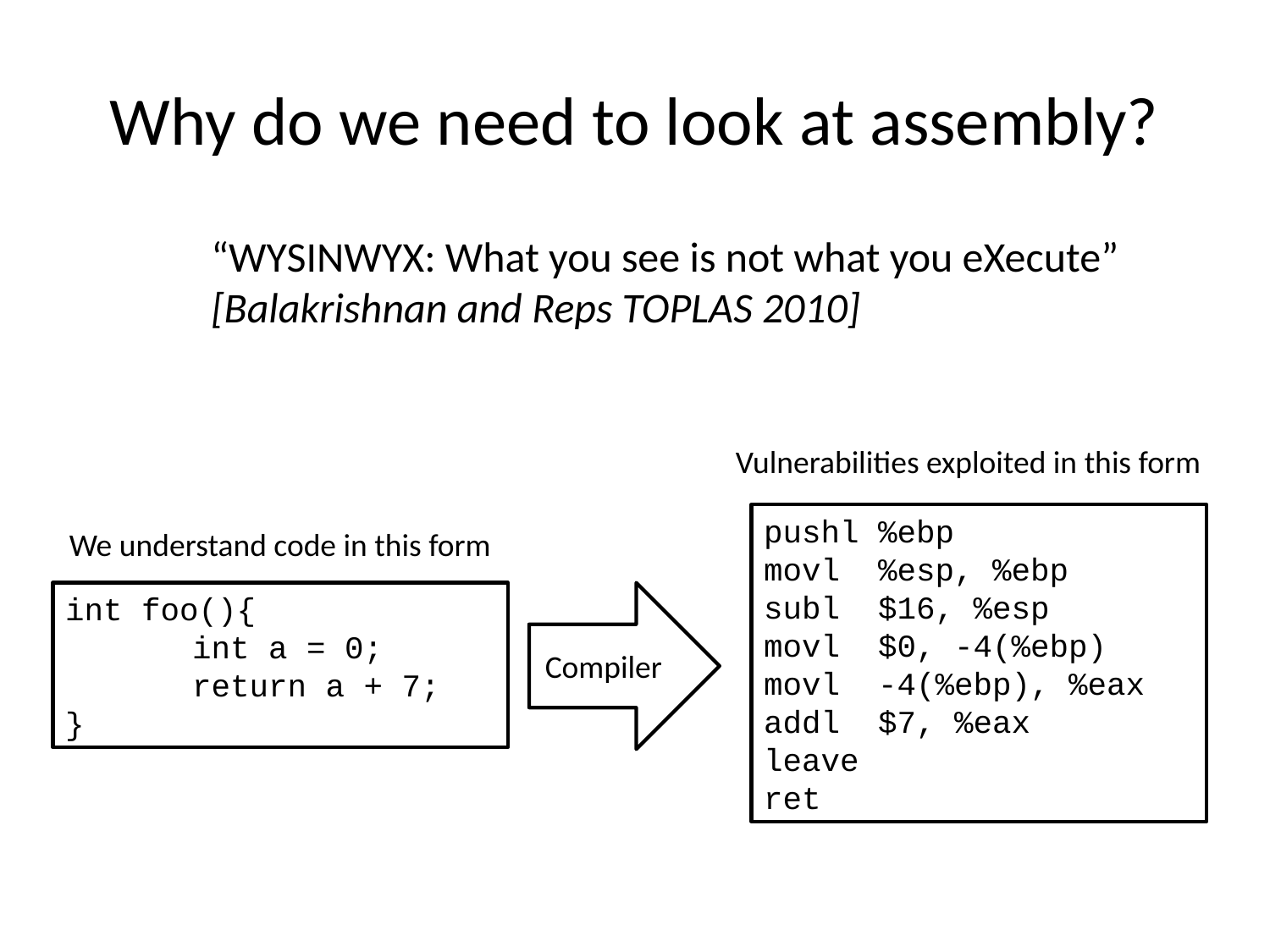

# Why do we need to look at assembly?
“WYSINWYX: What you see is not what you eXecute”
[Balakrishnan and Reps TOPLAS 2010]
Vulnerabilities exploited in this form
pushl %ebp
movl  %esp, %ebp
subl  $16, %esp
movl  $0, -4(%ebp)
movl  -4(%ebp), %eax
addl  $7, %eax
leave
ret
We understand code in this form
int foo(){
	int a = 0;
	return a + 7;
}
Compiler